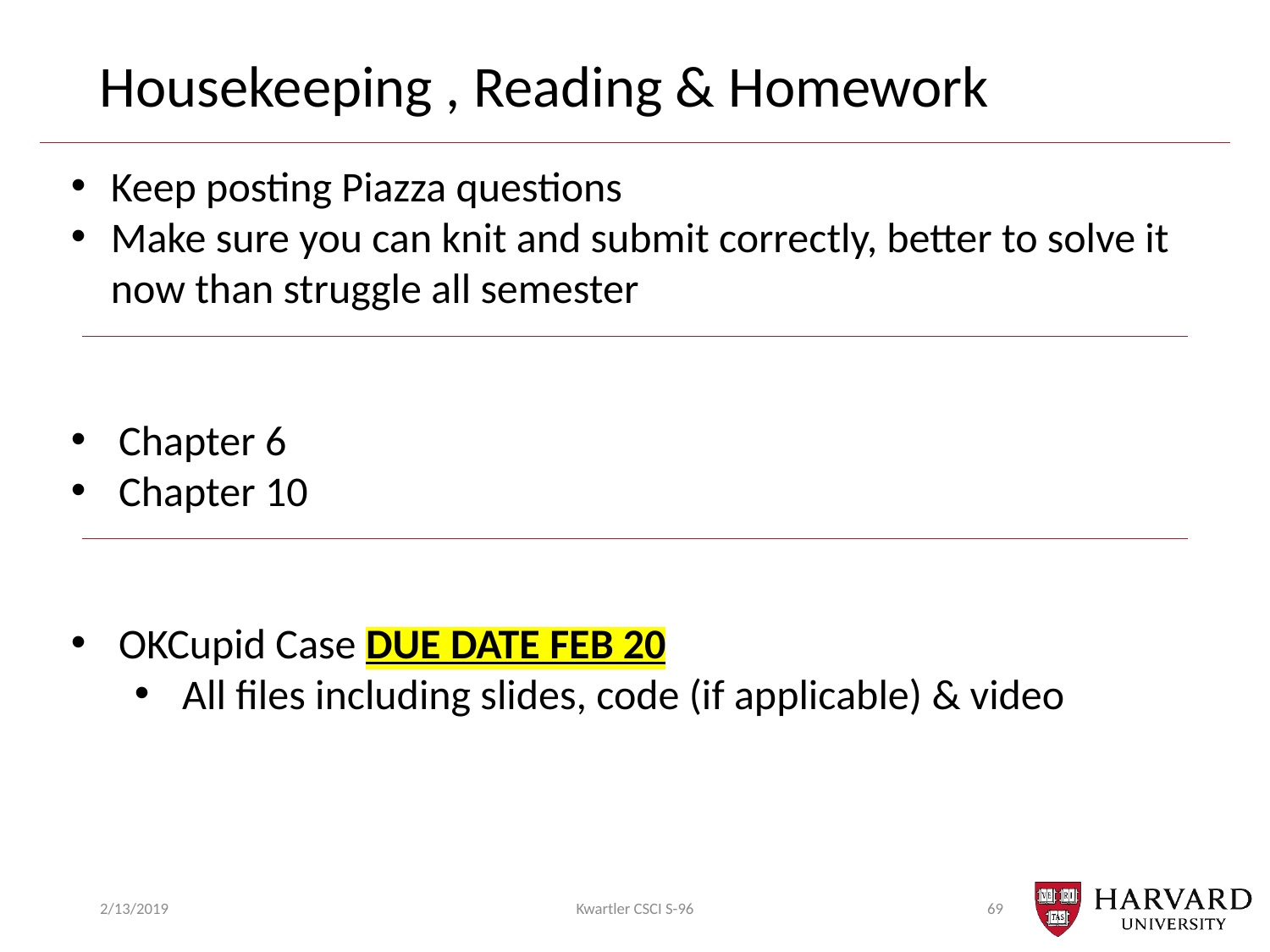

# Housekeeping , Reading & Homework
Keep posting Piazza questions
Make sure you can knit and submit correctly, better to solve it now than struggle all semester

Chapter 6
Chapter 10

OKCupid Case DUE DATE FEB 20
All files including slides, code (if applicable) & video

2/13/2019
Kwartler CSCI S-96
69